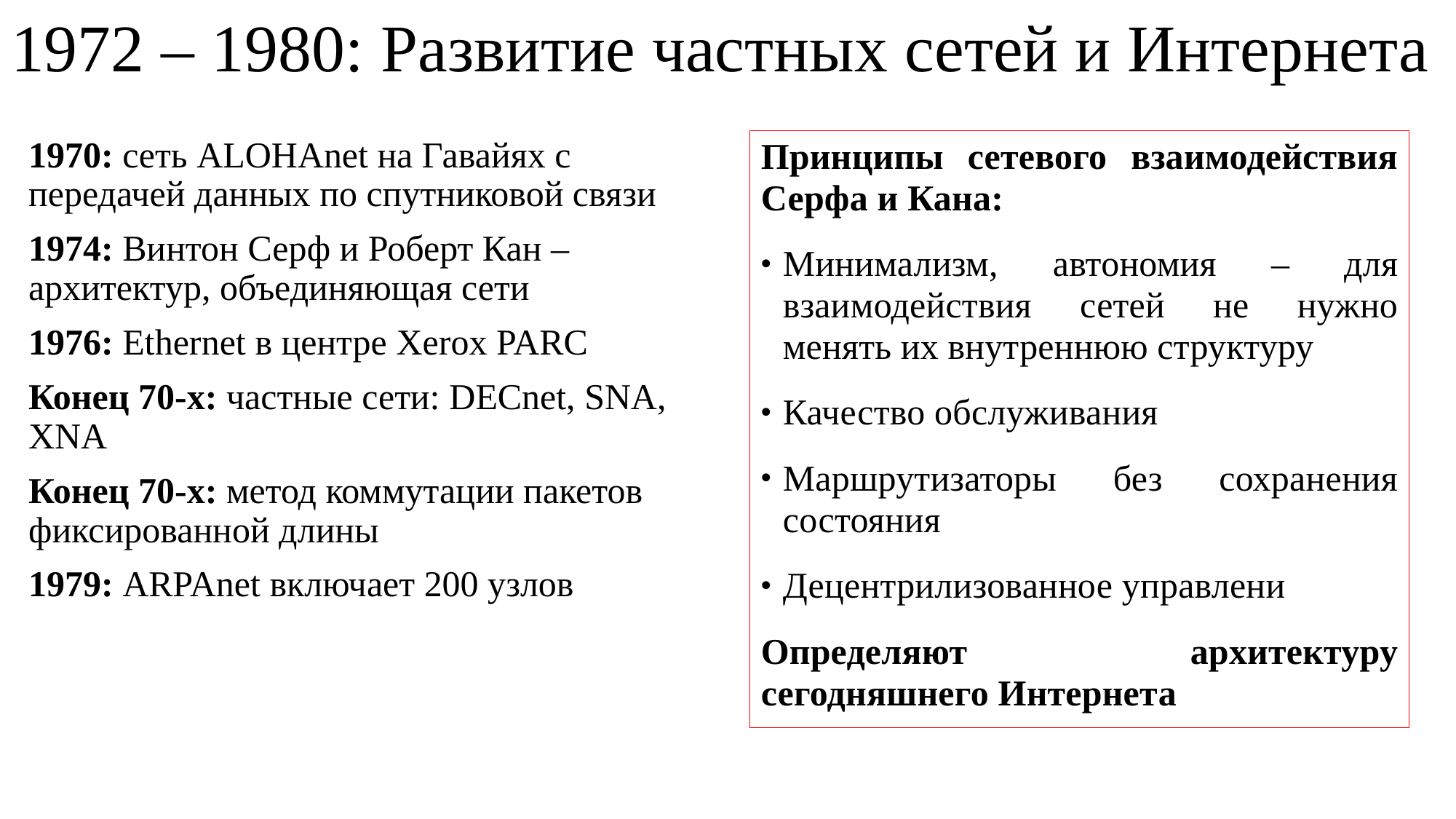

# 1972 – 1980: Развитие частных сетей и Интернета
1970: сеть ALOHAnet на Гавайях с передачей данных по спутниковой связи
1974: Винтон Серф и Роберт Кан – архитектур, объединяющая сети
1976: Ethernet в центре Xerox PARC
Конец 70-х: частные сети: DECnet, SNA, XNA
Конец 70-х: метод коммутации пакетов фиксированной длины
1979: ARPAnet включает 200 узлов
Принципы сетевого взаимодействия Серфа и Кана:
Минимализм, автономия – для взаимодействия сетей не нужно менять их внутреннюю структуру
Качество обслуживания
Маршрутизаторы без сохранения состояния
Децентрилизованное управлени
Определяют архитектуру сегодняшнего Интернета